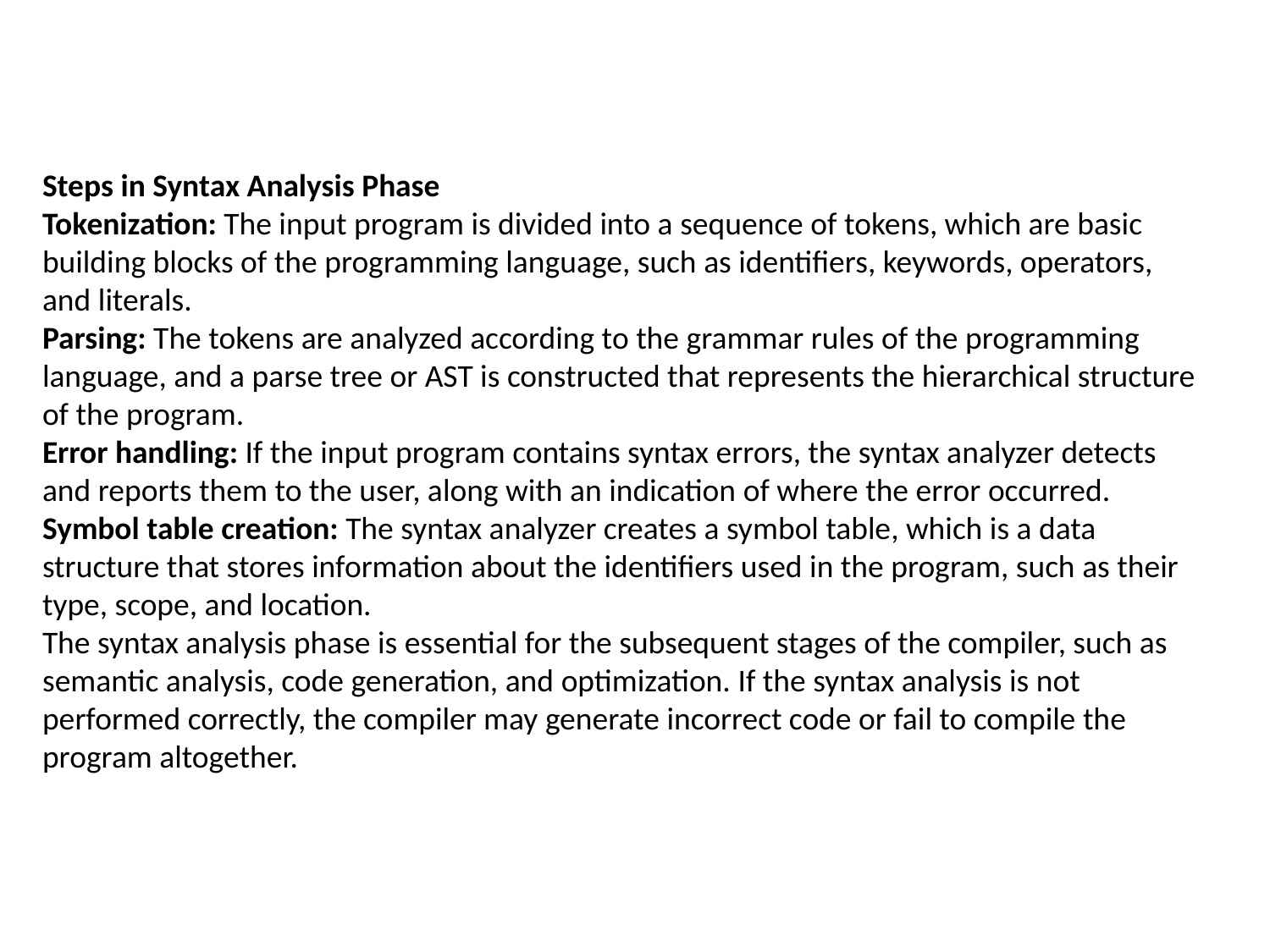

Steps in Syntax Analysis Phase
Tokenization: The input program is divided into a sequence of tokens, which are basic building blocks of the programming language, such as identifiers, keywords, operators, and literals.
Parsing: The tokens are analyzed according to the grammar rules of the programming language, and a parse tree or AST is constructed that represents the hierarchical structure of the program.
Error handling: If the input program contains syntax errors, the syntax analyzer detects and reports them to the user, along with an indication of where the error occurred.
Symbol table creation: The syntax analyzer creates a symbol table, which is a data structure that stores information about the identifiers used in the program, such as their type, scope, and location.
The syntax analysis phase is essential for the subsequent stages of the compiler, such as semantic analysis, code generation, and optimization. If the syntax analysis is not performed correctly, the compiler may generate incorrect code or fail to compile the program altogether.